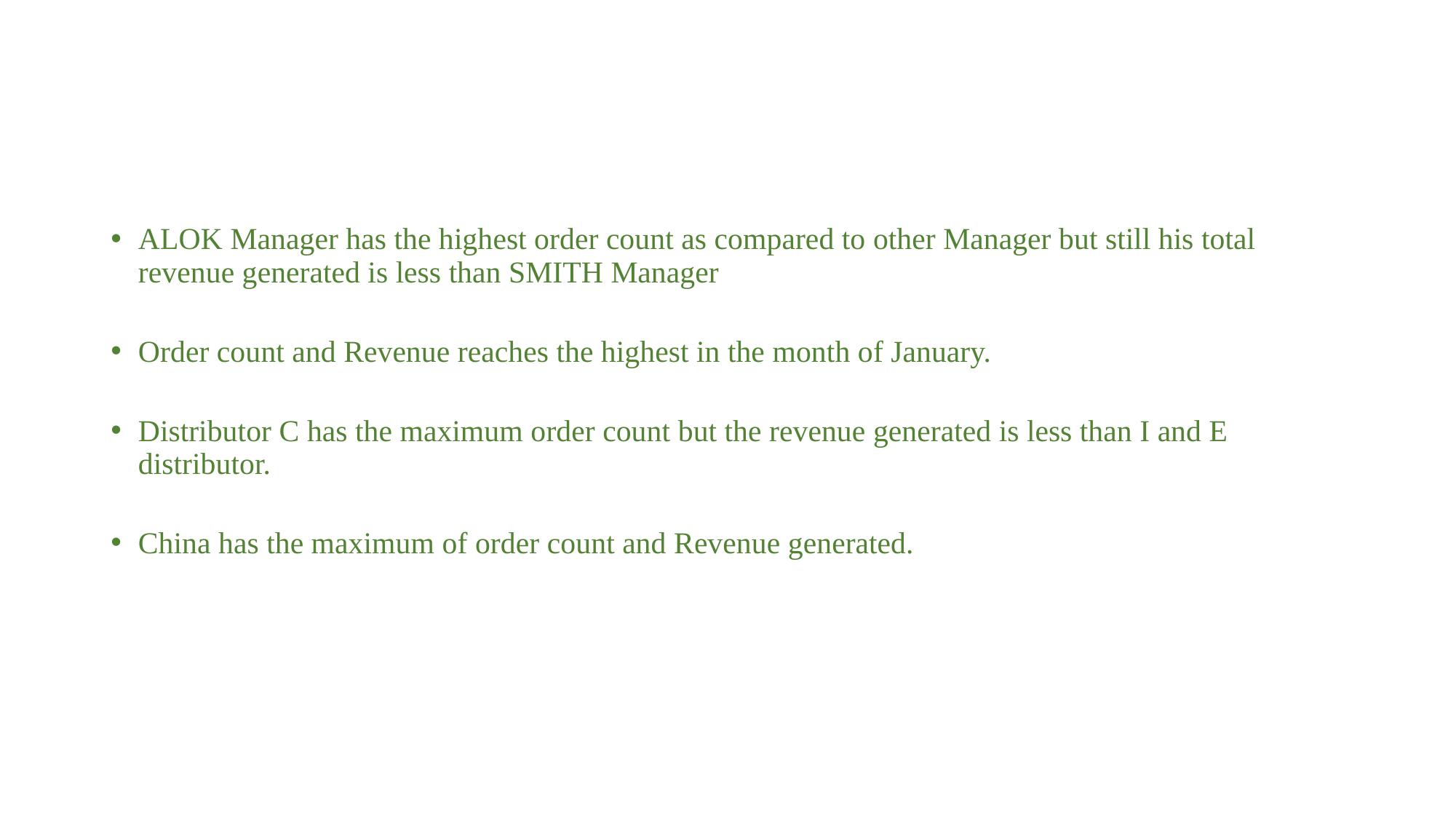

ALOK Manager has the highest order count as compared to other Manager but still his total revenue generated is less than SMITH Manager

Order count and Revenue reaches the highest in the month of January.

Distributor C has the maximum order count but the revenue generated is less than I and E distributor.

China has the maximum of order count and Revenue generated.